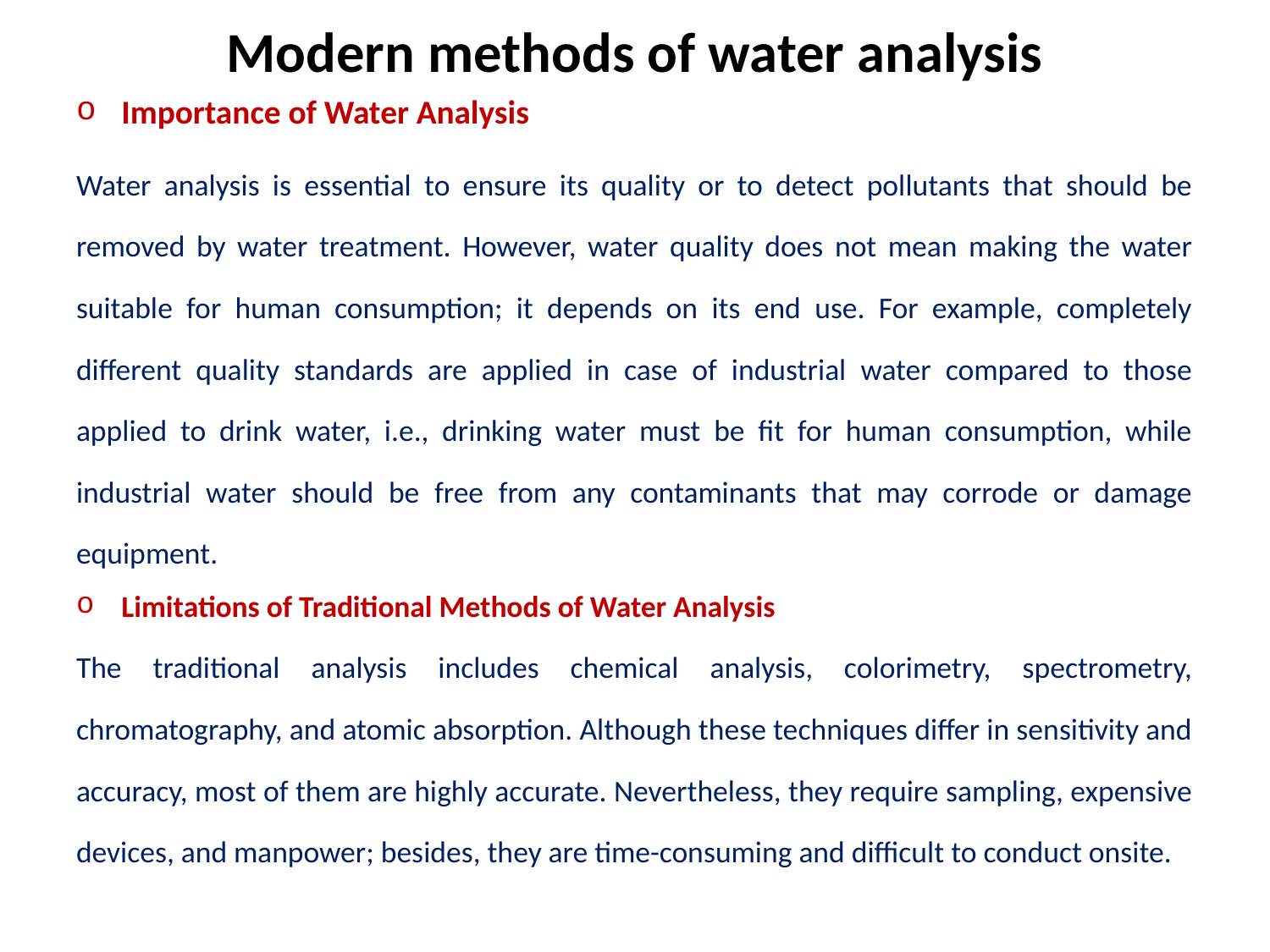

# Modern methods of water analysis
Importance of Water Analysis
Water analysis is essential to ensure its quality or to detect pollutants that should be removed by water treatment. However, water quality does not mean making the water suitable for human consumption; it depends on its end use. For example, completely different quality standards are applied in case of industrial water compared to those applied to drink water, i.e., drinking water must be fit for human consumption, while industrial water should be free from any contaminants that may corrode or damage equipment.
Limitations of Traditional Methods of Water Analysis
The traditional analysis includes chemical analysis, colorimetry, spectrometry, chromatography, and atomic absorption. Although these techniques differ in sensitivity and accuracy, most of them are highly accurate. Nevertheless, they require sampling, expensive devices, and manpower; besides, they are time-consuming and difficult to conduct onsite.